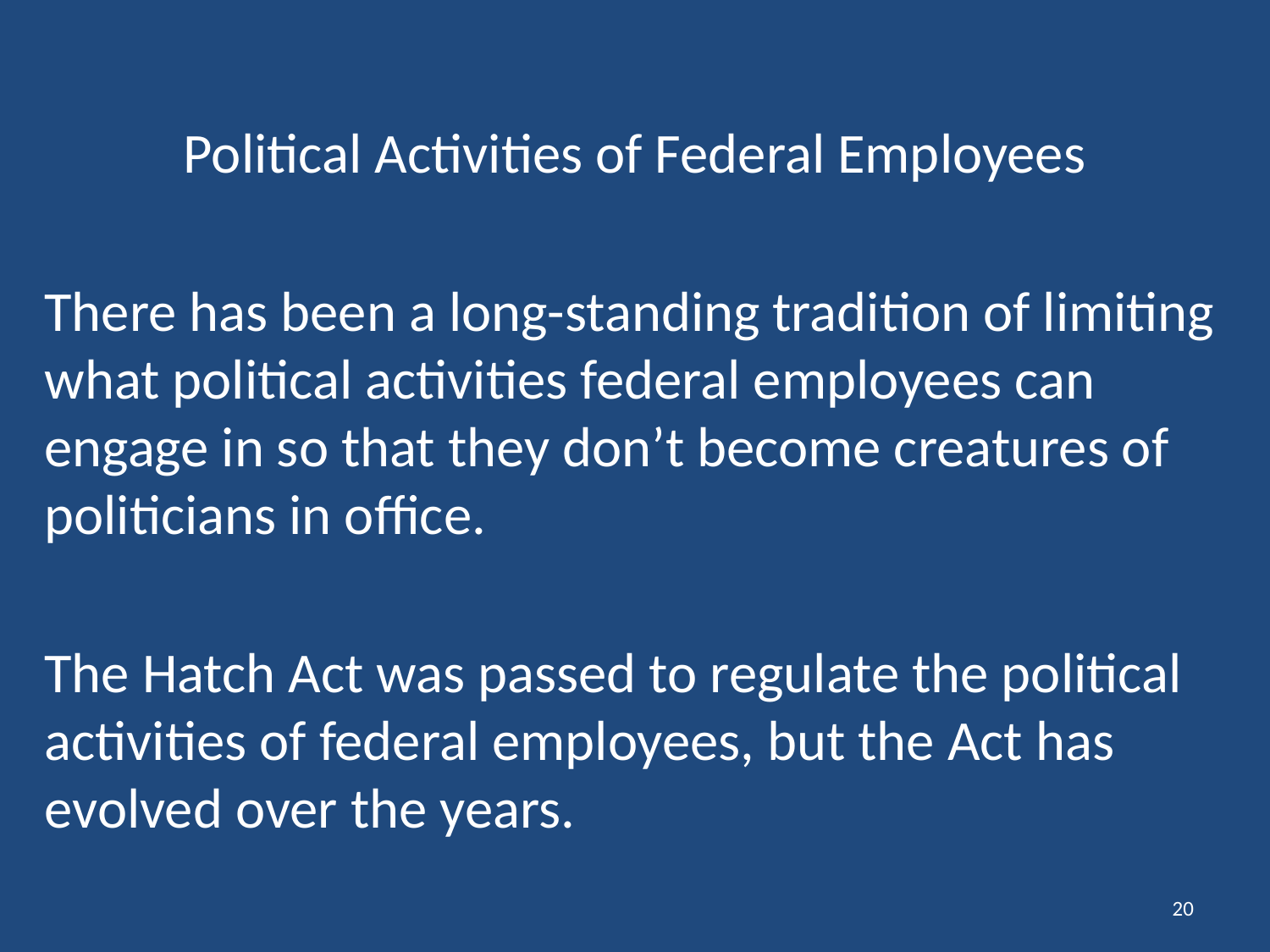

Political Activities of Federal Employees

There has been a long-standing tradition of limiting what political activities federal employees can engage in so that they don’t become creatures of politicians in office.

The Hatch Act was passed to regulate the political activities of federal employees, but the Act has evolved over the years.

20